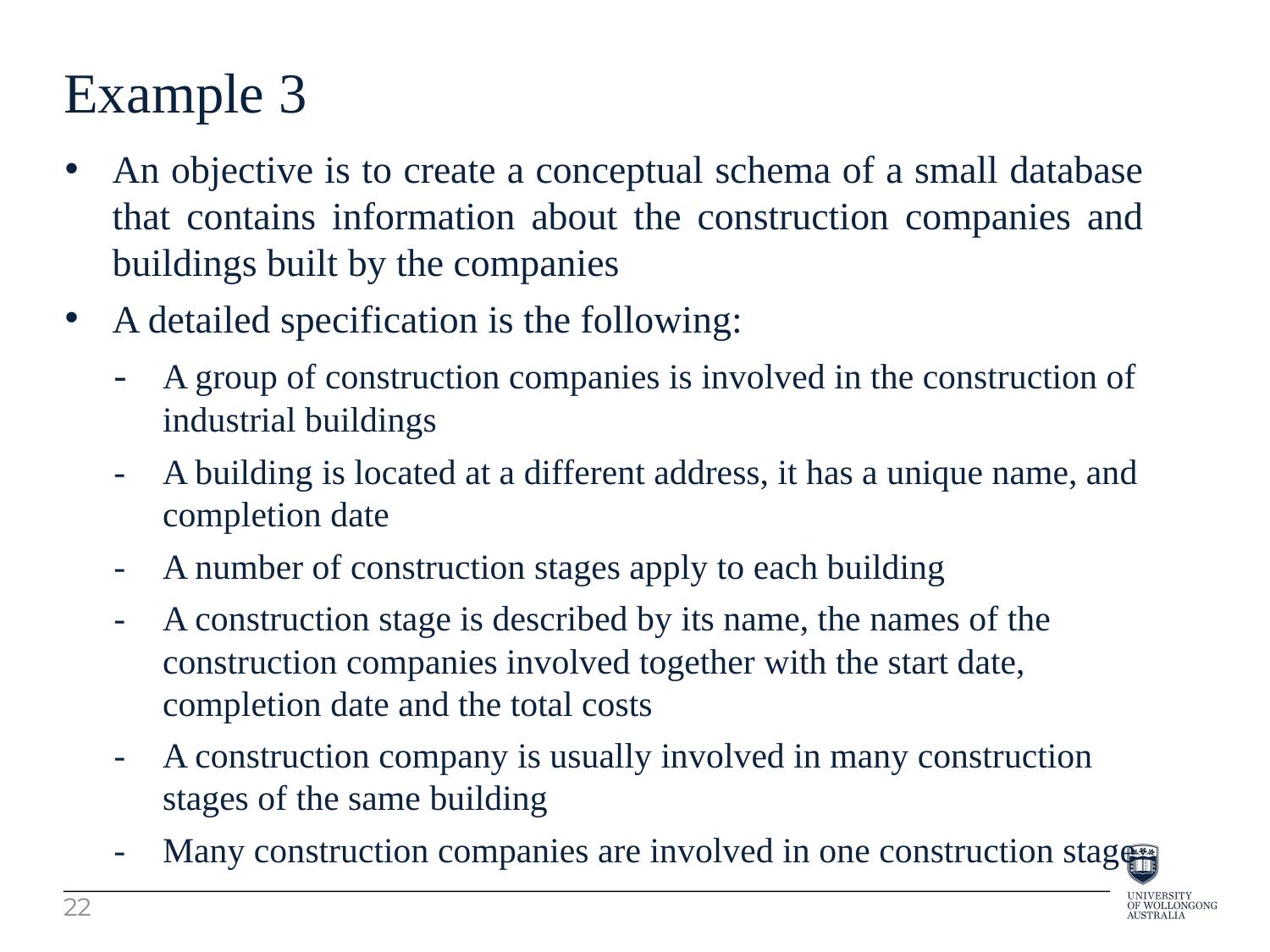

Example 3
An objective is to create a conceptual schema of a small database that contains information about the construction companies and buildings built by the companies
A detailed specification is the following:
-	A group of construction companies is involved in the construction of industrial buildings
-	A building is located at a different address, it has a unique name, and completion date
-	A number of construction stages apply to each building
-	A construction stage is described by its name, the names of the construction companies involved together with the start date, completion date and the total costs
-	A construction company is usually involved in many construction stages of the same building
-	Many construction companies are involved in one construction stage

22